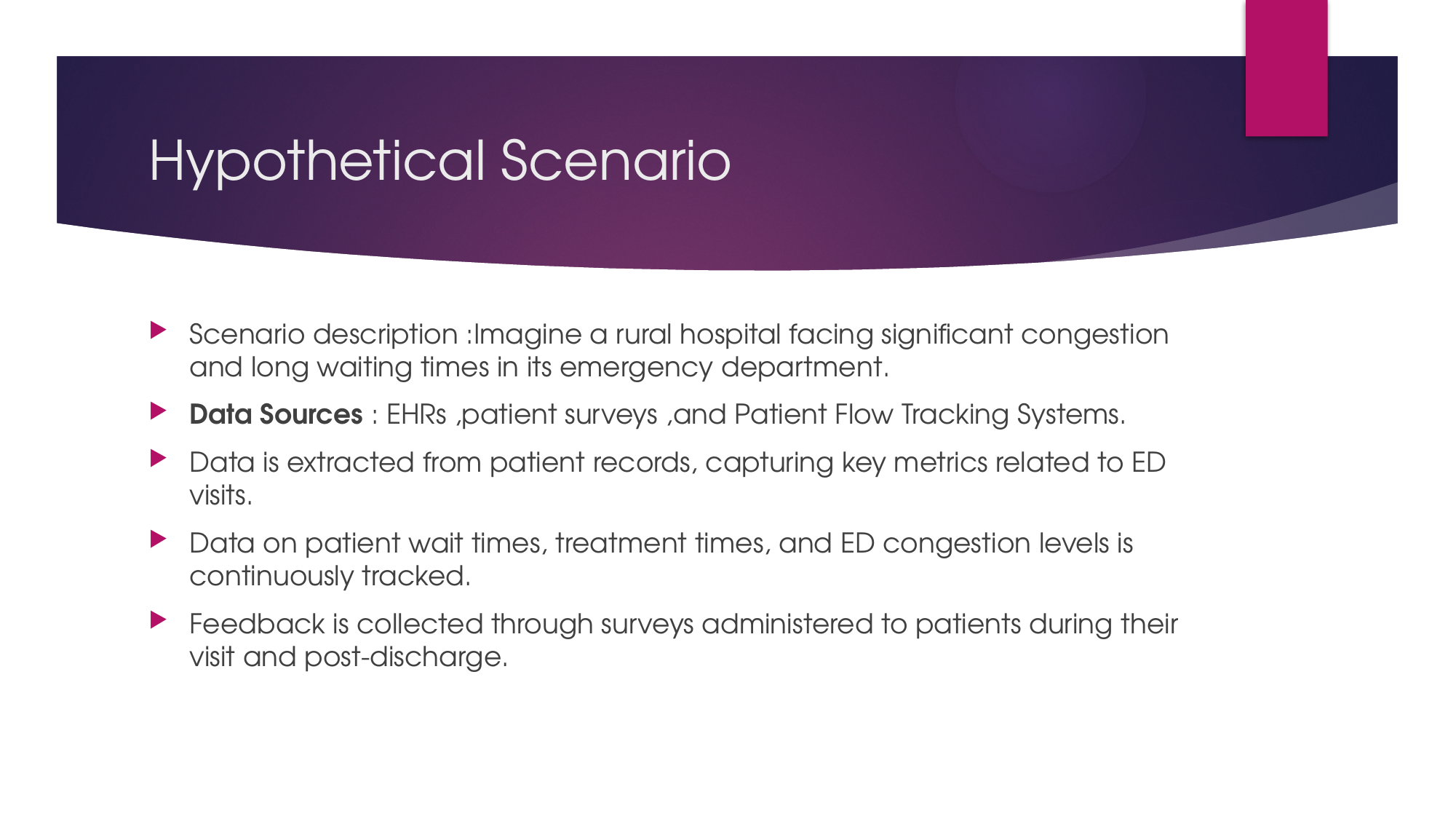

# Hypothetical Scenario
Scenario description :Imagine a rural hospital facing significant congestion and long waiting times in its emergency department.
Data Sources : EHRs ,patient surveys ,and Patient Flow Tracking Systems.
Data is extracted from patient records, capturing key metrics related to ED visits.
Data on patient wait times, treatment times, and ED congestion levels is continuously tracked.
Feedback is collected through surveys administered to patients during their visit and post-discharge.